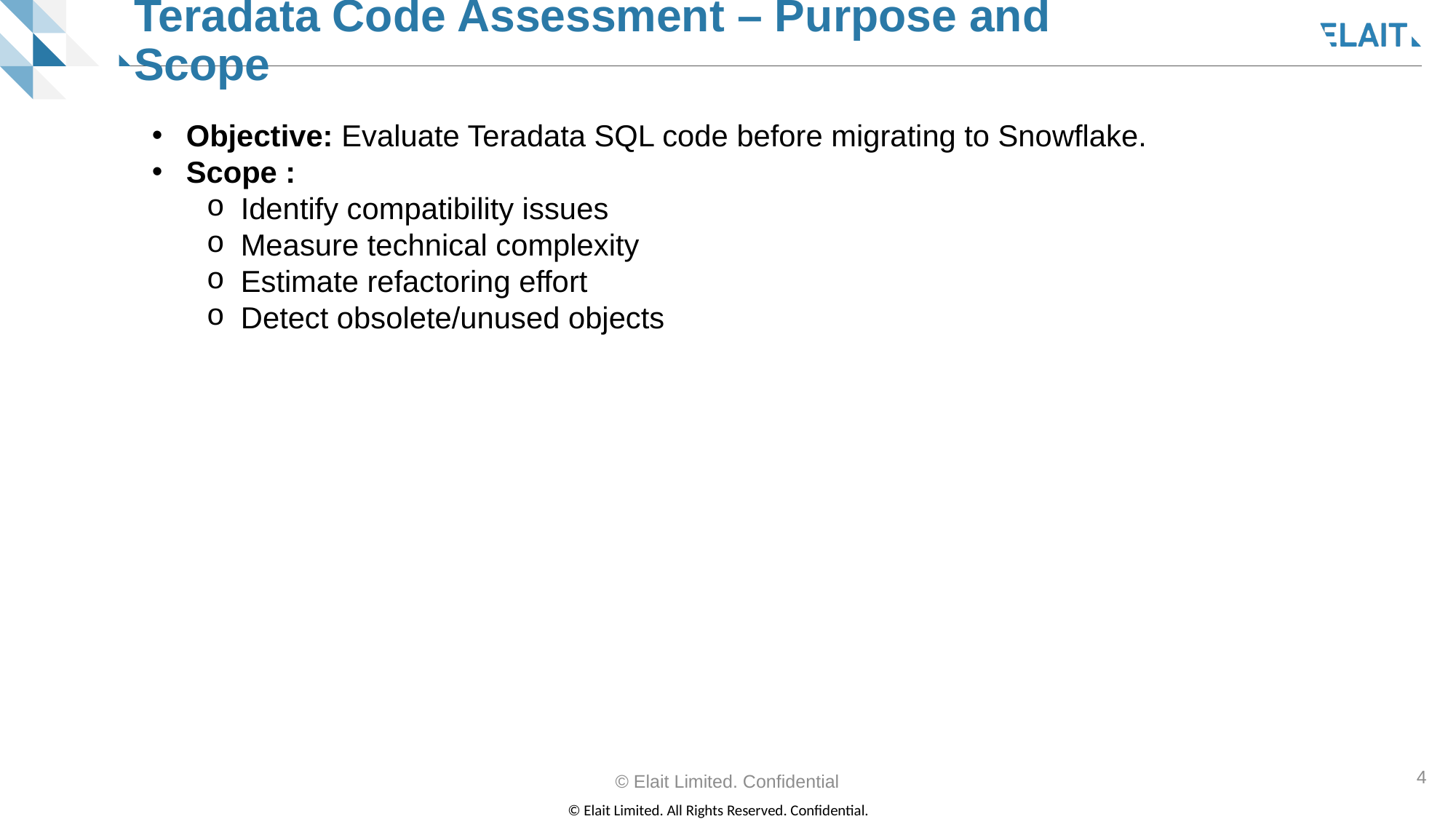

# Teradata Code Assessment – Purpose and Scope
Objective: Evaluate Teradata SQL code before migrating to Snowflake.
Scope :
Identify compatibility issues
Measure technical complexity
Estimate refactoring effort
Detect obsolete/unused objects
© Elait Limited. Confidential